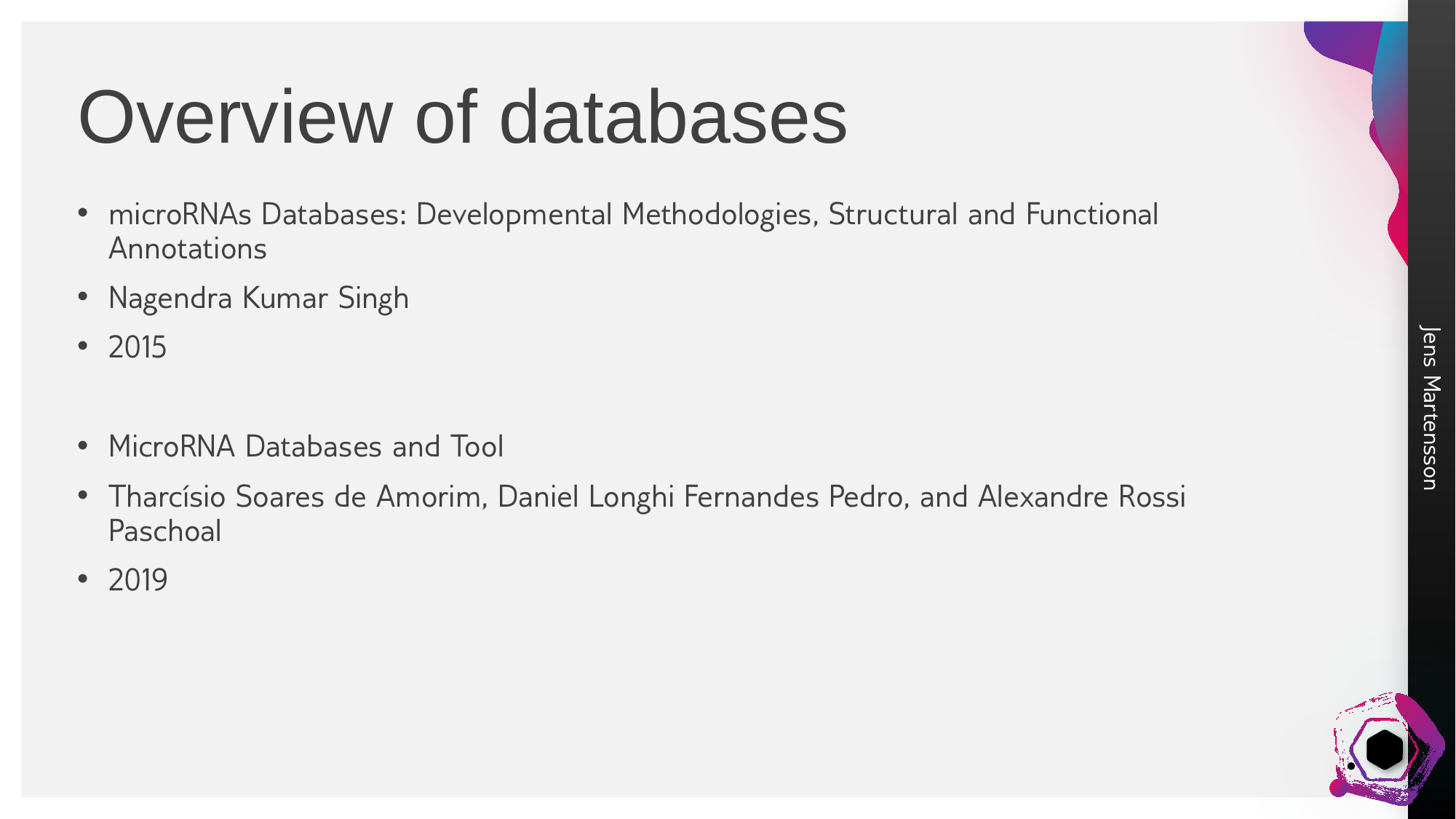

# Overview of databases
microRNAs Databases: Developmental Methodologies, Structural and Functional Annotations
Nagendra Kumar Singh
2015

MicroRNA Databases and Tool
Tharcísio Soares de Amorim, Daniel Longhi Fernandes Pedro, and Alexandre Rossi Paschoal
2019